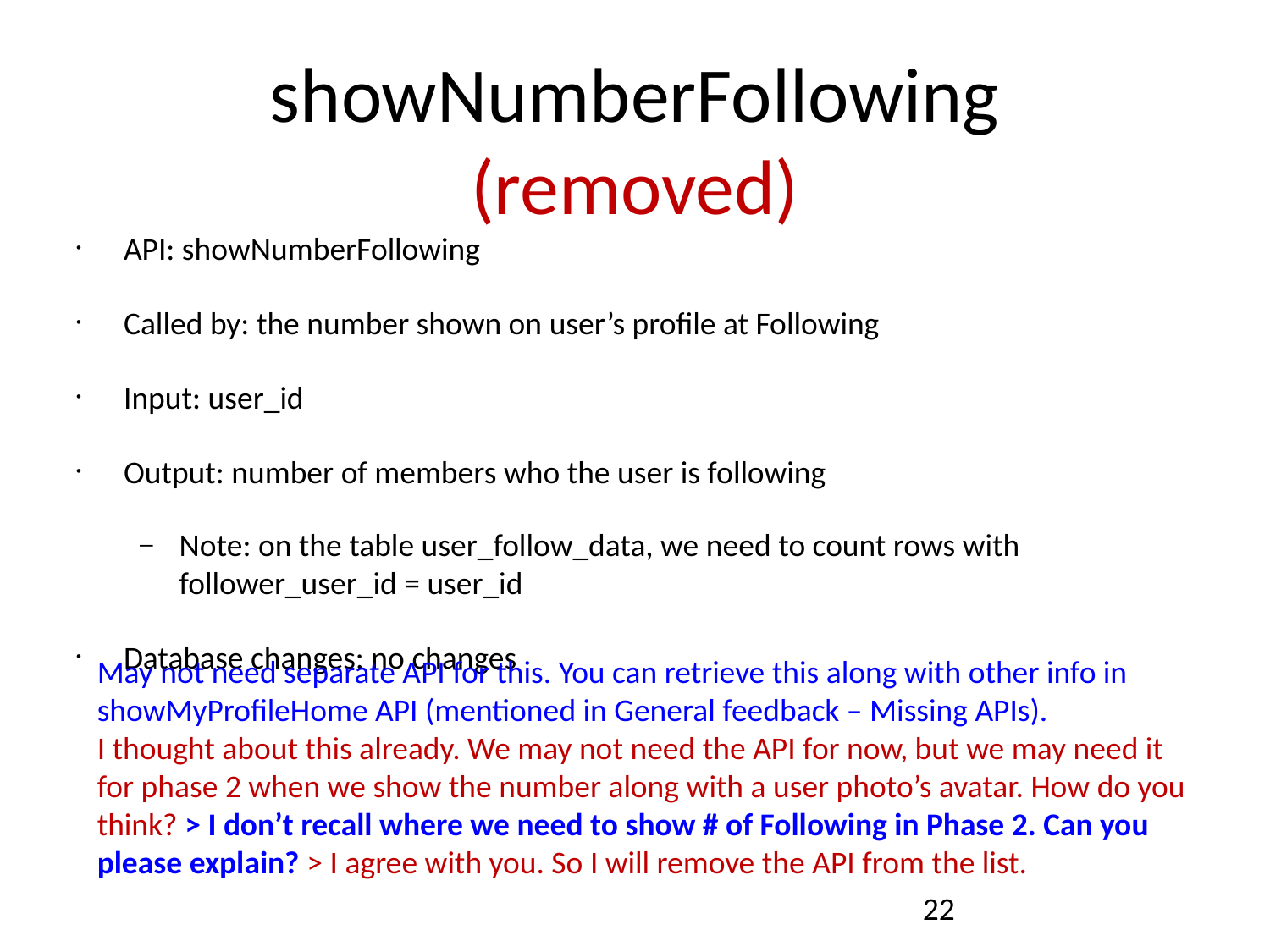

# showNumberFollowing (removed)
API: showNumberFollowing
Called by: the number shown on user’s profile at Following
Input: user_id
Output: number of members who the user is following
Note: on the table user_follow_data, we need to count rows with follower_user_id = user_id
Database changes: no changes
May not need separate API for this. You can retrieve this along with other info in showMyProfileHome API (mentioned in General feedback – Missing APIs).
I thought about this already. We may not need the API for now, but we may need it for phase 2 when we show the number along with a user photo’s avatar. How do you think? > I don’t recall where we need to show # of Following in Phase 2. Can you please explain? > I agree with you. So I will remove the API from the list.
22